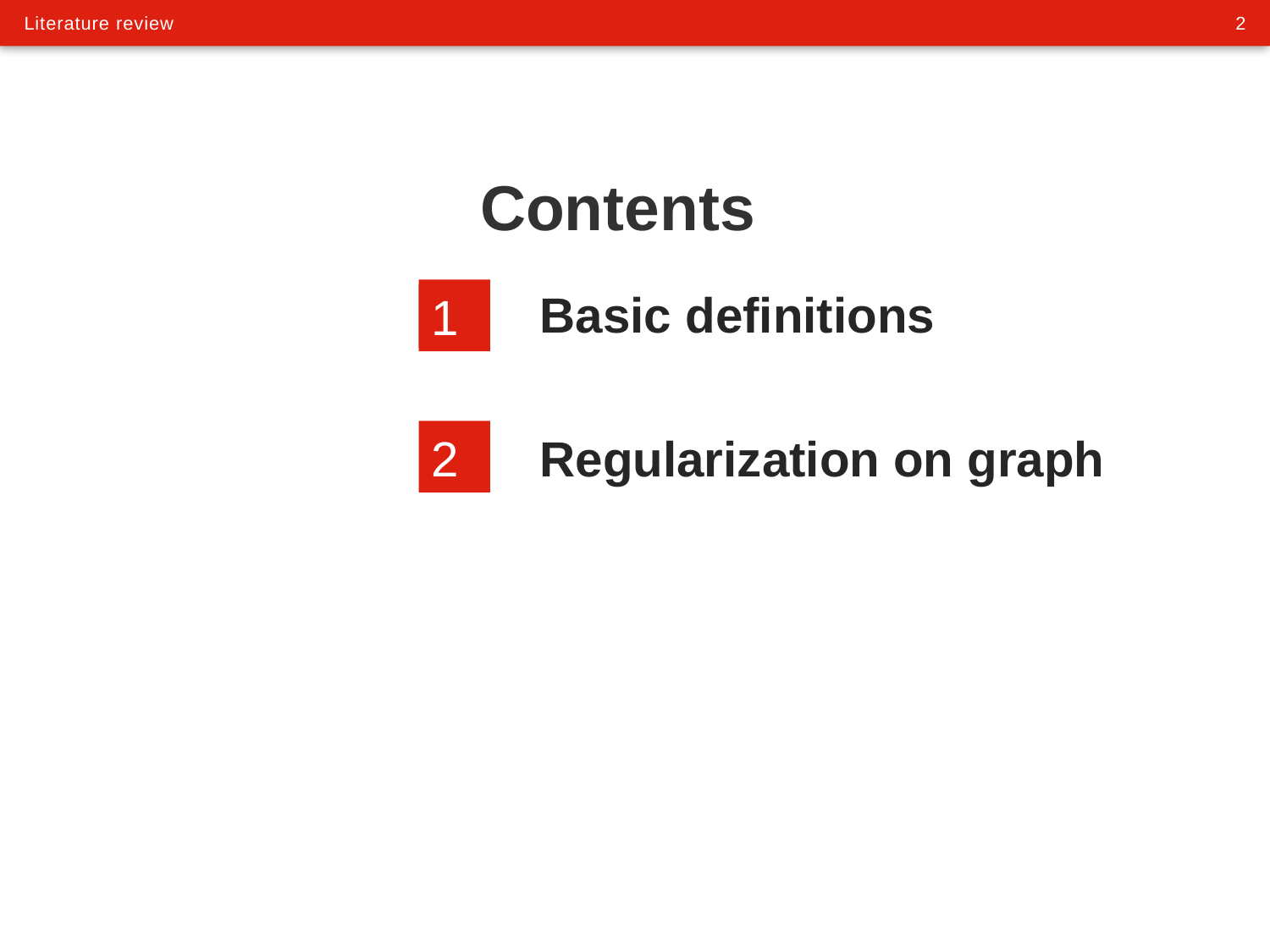

# Contents
Basic definitions
1

2
Regularization on graph